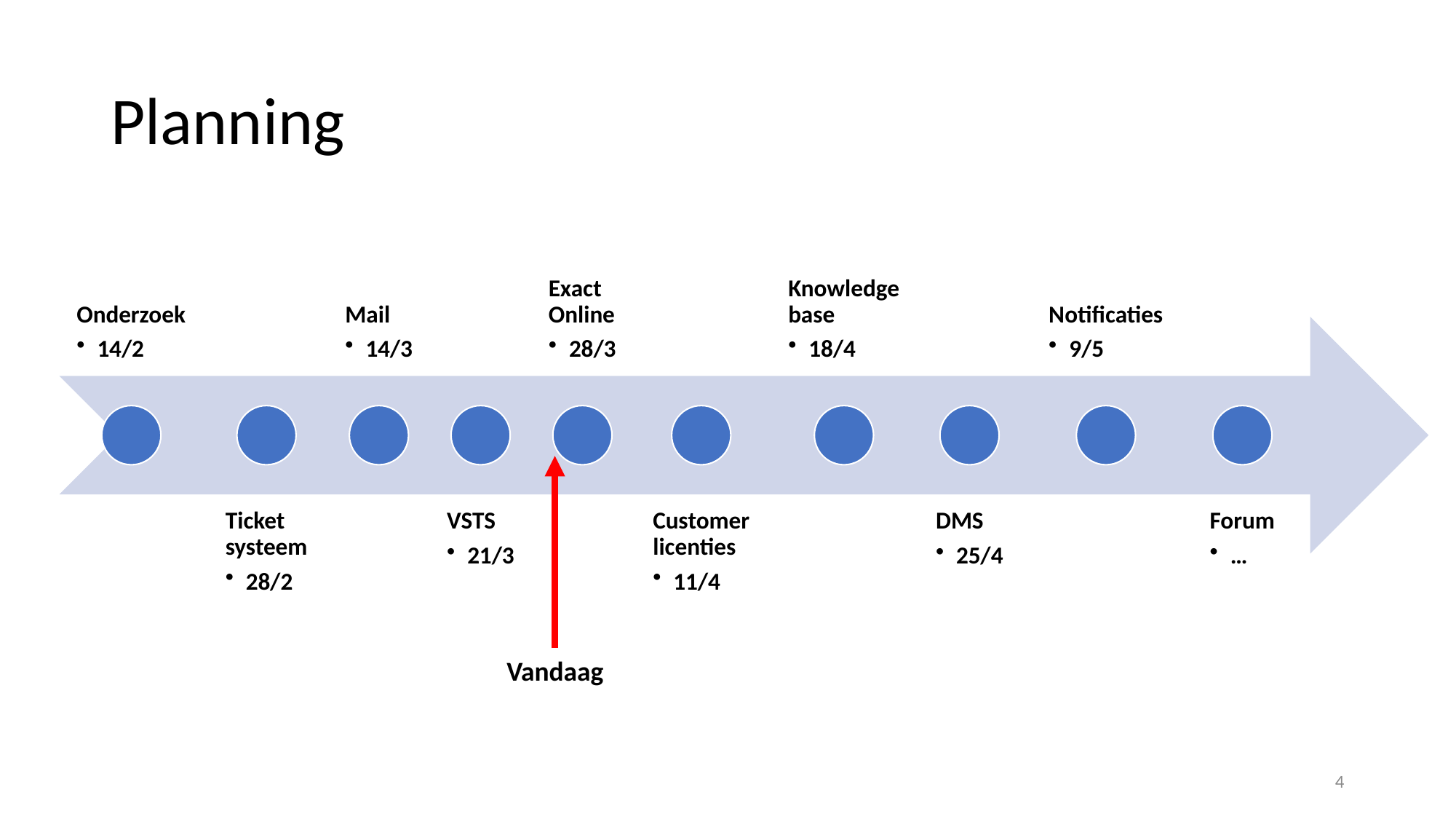

# Planning
Onderzoek
14/2
Ticket systeem
28/2
Mail
14/3
VSTS
21/3
Exact Online
28/3
Customer licenties
11/4
Knowledge base
18/4
DMS
25/4
Notificaties
9/5
Forum
…
Vandaag
4